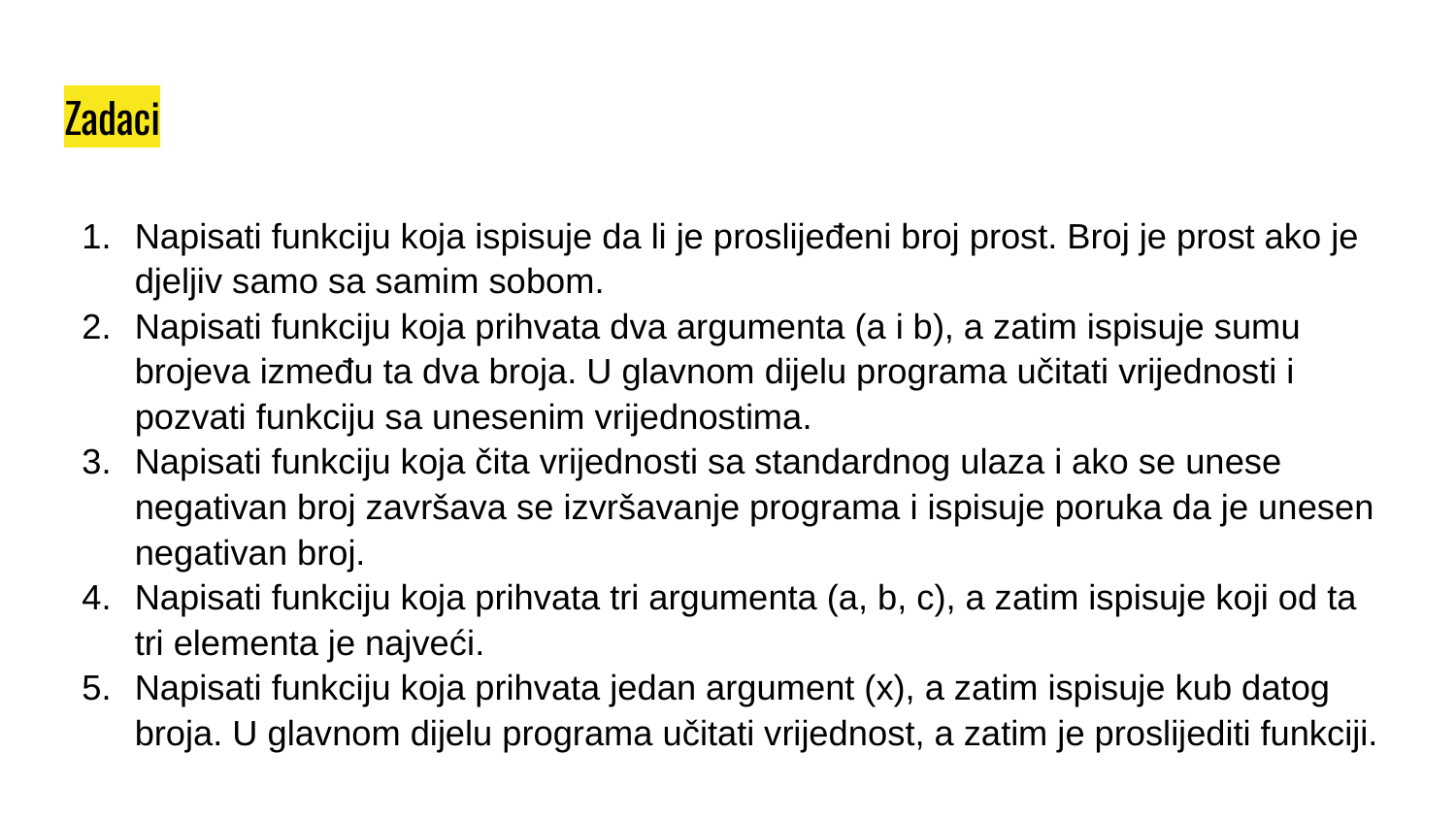

# Zadaci
Napisati funkciju koja ispisuje da li je proslijeđeni broj prost. Broj je prost ako je djeljiv samo sa samim sobom.
Napisati funkciju koja prihvata dva argumenta (a i b), a zatim ispisuje sumu brojeva između ta dva broja. U glavnom dijelu programa učitati vrijednosti i pozvati funkciju sa unesenim vrijednostima.
Napisati funkciju koja čita vrijednosti sa standardnog ulaza i ako se unese negativan broj završava se izvršavanje programa i ispisuje poruka da je unesen negativan broj.
Napisati funkciju koja prihvata tri argumenta (a, b, c), a zatim ispisuje koji od ta tri elementa je najveći.
Napisati funkciju koja prihvata jedan argument (x), a zatim ispisuje kub datog broja. U glavnom dijelu programa učitati vrijednost, a zatim je proslijediti funkciji.